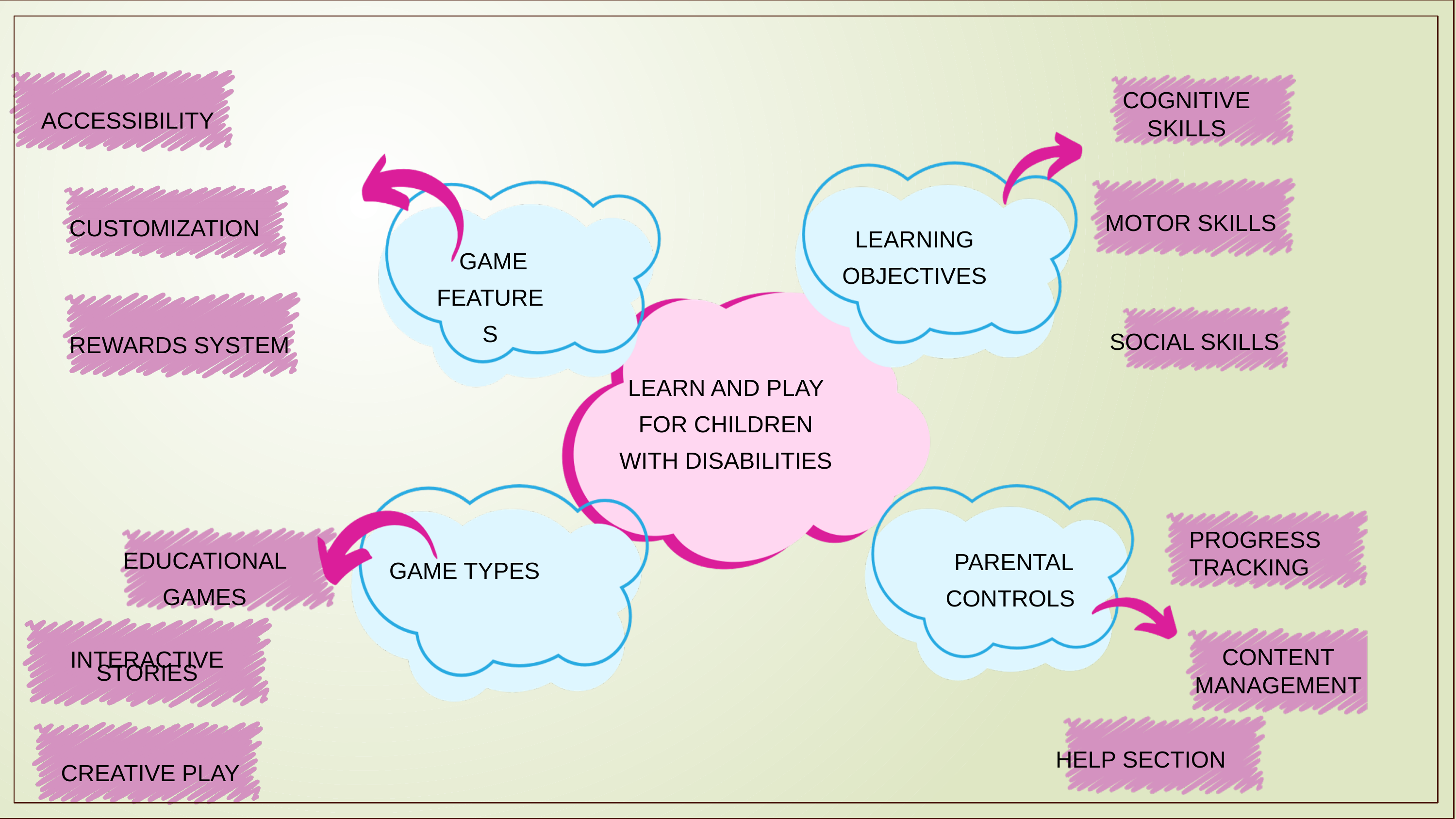

COGNITIVE SKILLS
ACCESSIBILITY

MOTOR SKILLS
CUSTOMIZATION
LEARNING OBJECTIVES
 GAME FEATURES

SOCIAL SKILLS
REWARDS SYSTEM
LEARN AND PLAY FOR CHILDREN WITH DISABILITIES
PROGRESS TRACKING
EDUCATIONAL GAMES
 PARENTAL CONTROLS
GAME TYPES
INTERACTIVE
STORIES

CONTENT MANAGEMENT

HELP SECTION
CREATIVE PLAY